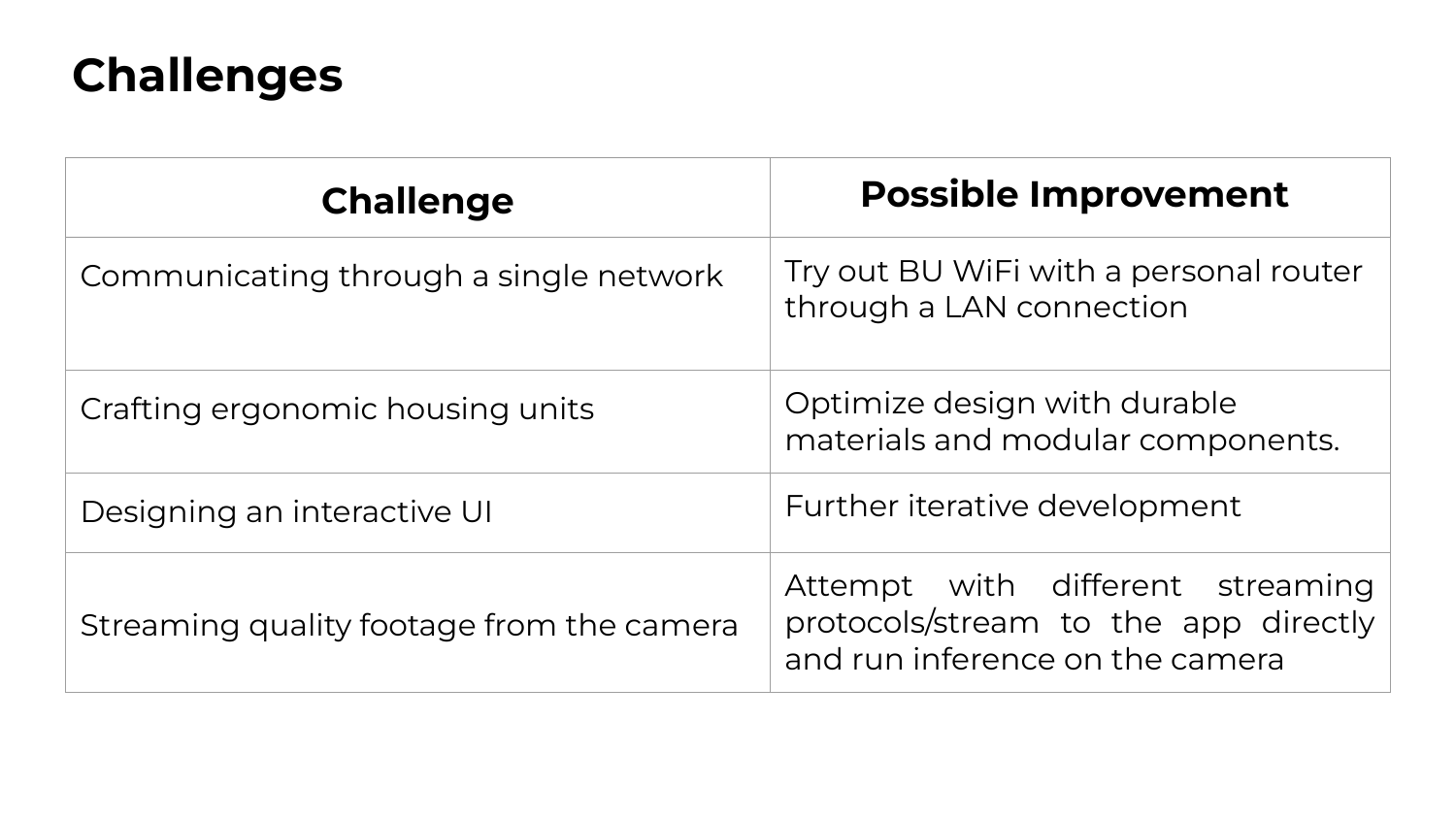

# Challenges
| Challenge | Possible Improvement |
| --- | --- |
| Communicating through a single network | Try out BU WiFi with a personal router through a LAN connection |
| Crafting ergonomic housing units | Optimize design with durable materials and modular components. |
| Designing an interactive UI | Further iterative development |
| Streaming quality footage from the camera | Attempt with different streaming protocols/stream to the app directly and run inference on the camera |